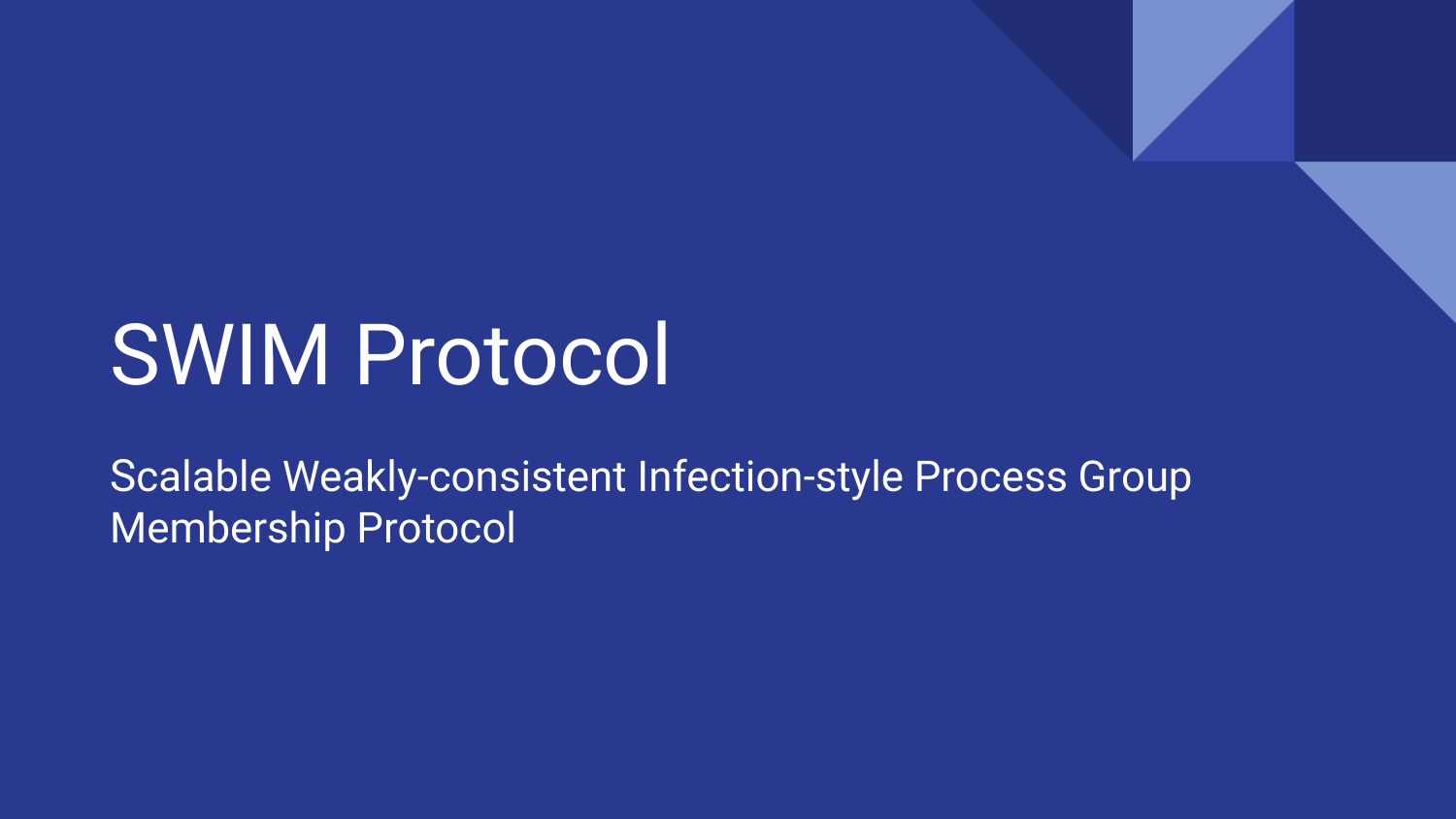

# SWIM Protocol
Scalable Weakly-consistent Infection-style Process Group Membership Protocol